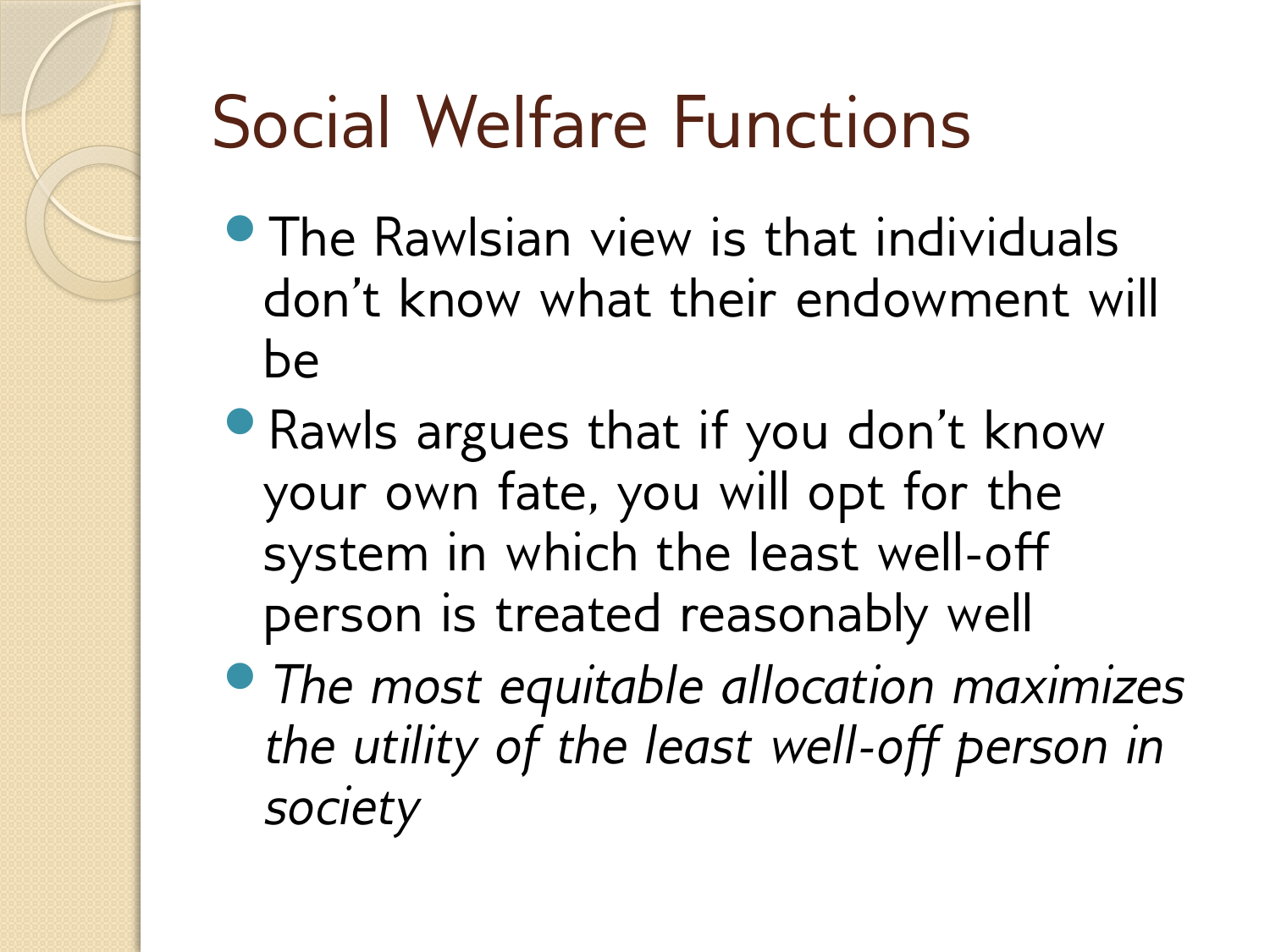

# Social Welfare Functions
The Rawlsian view is that individuals don’t know what their endowment will be
Rawls argues that if you don’t know your own fate, you will opt for the system in which the least well-off person is treated reasonably well
The most equitable allocation maximizes the utility of the least well-off person in society